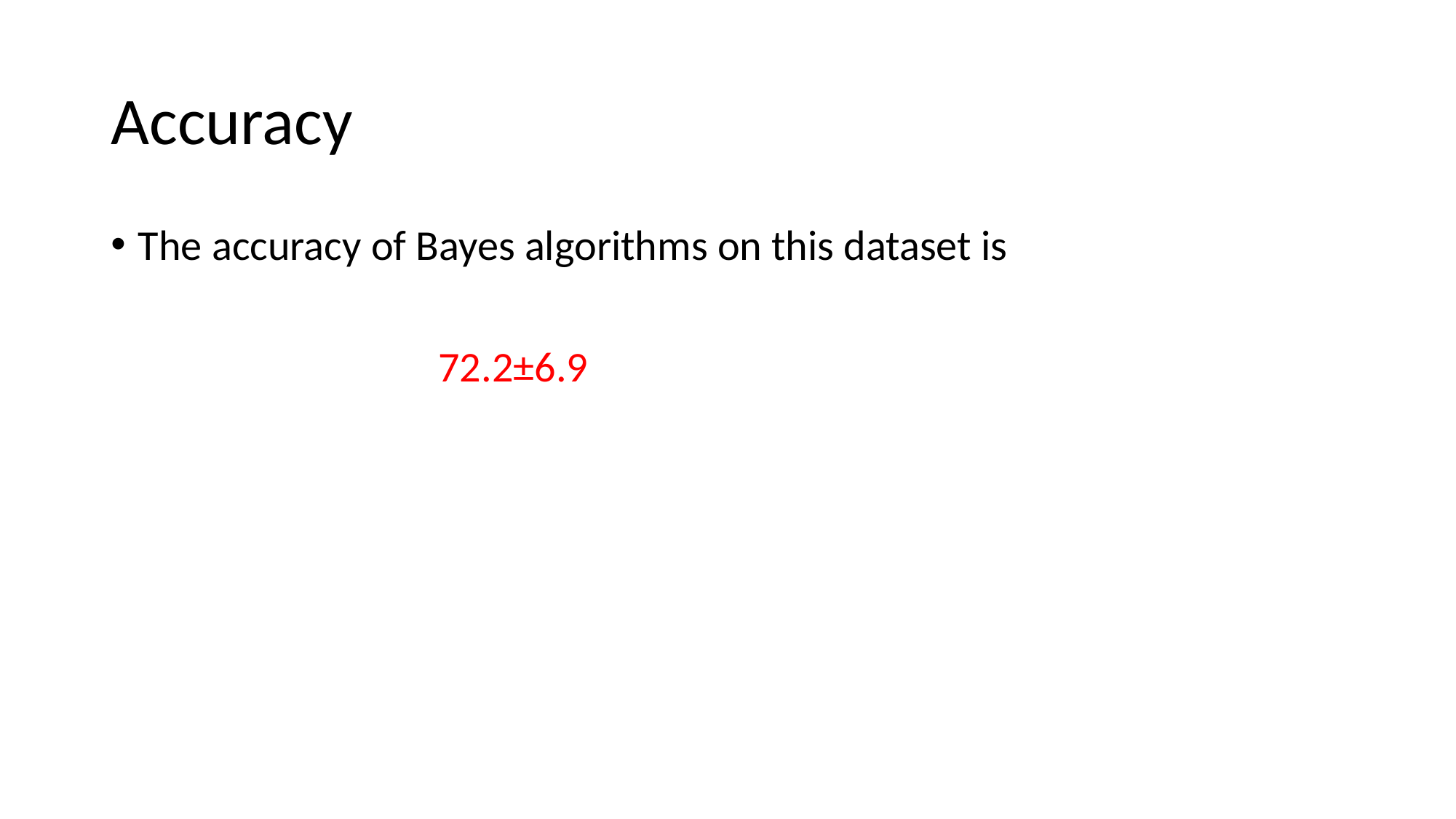

# Accuracy
The accuracy of Bayes algorithms on this dataset is

			72.2±6.9